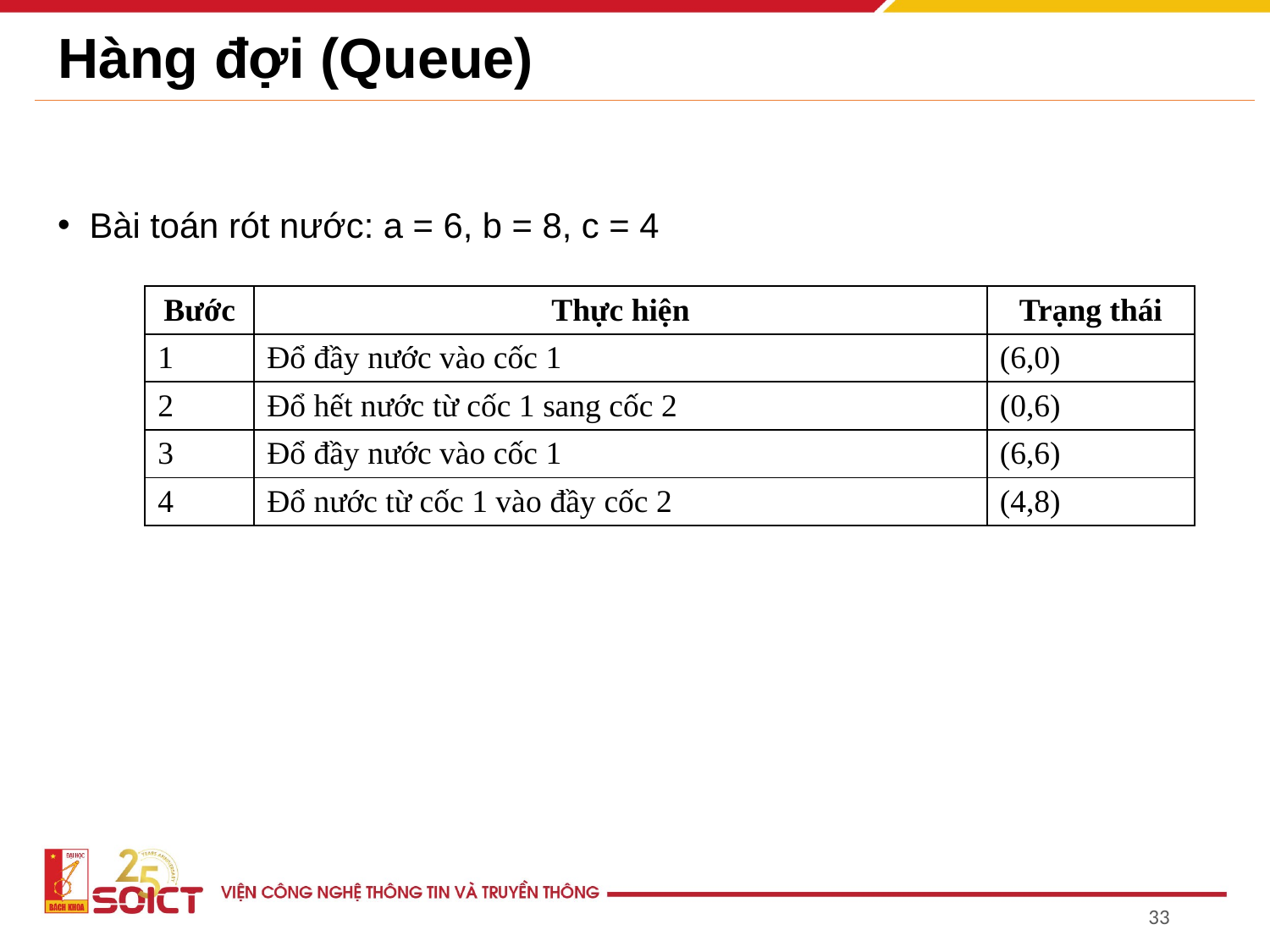

# Hàng đợi (Queue)
Bài toán rót nước: a = 6, b = 8, c = 4

| Bước | Thực hiện | Trạng thái |
| --- | --- | --- |
| 1 | Đổ đầy nước vào cốc 1 | (6,0) |
| 2 | Đổ hết nước từ cốc 1 sang cốc 2 | (0,6) |
| 3 | Đổ đầy nước vào cốc 1 | (6,6) |
| 4 | Đổ nước từ cốc 1 vào đầy cốc 2 | (4,8) |
33